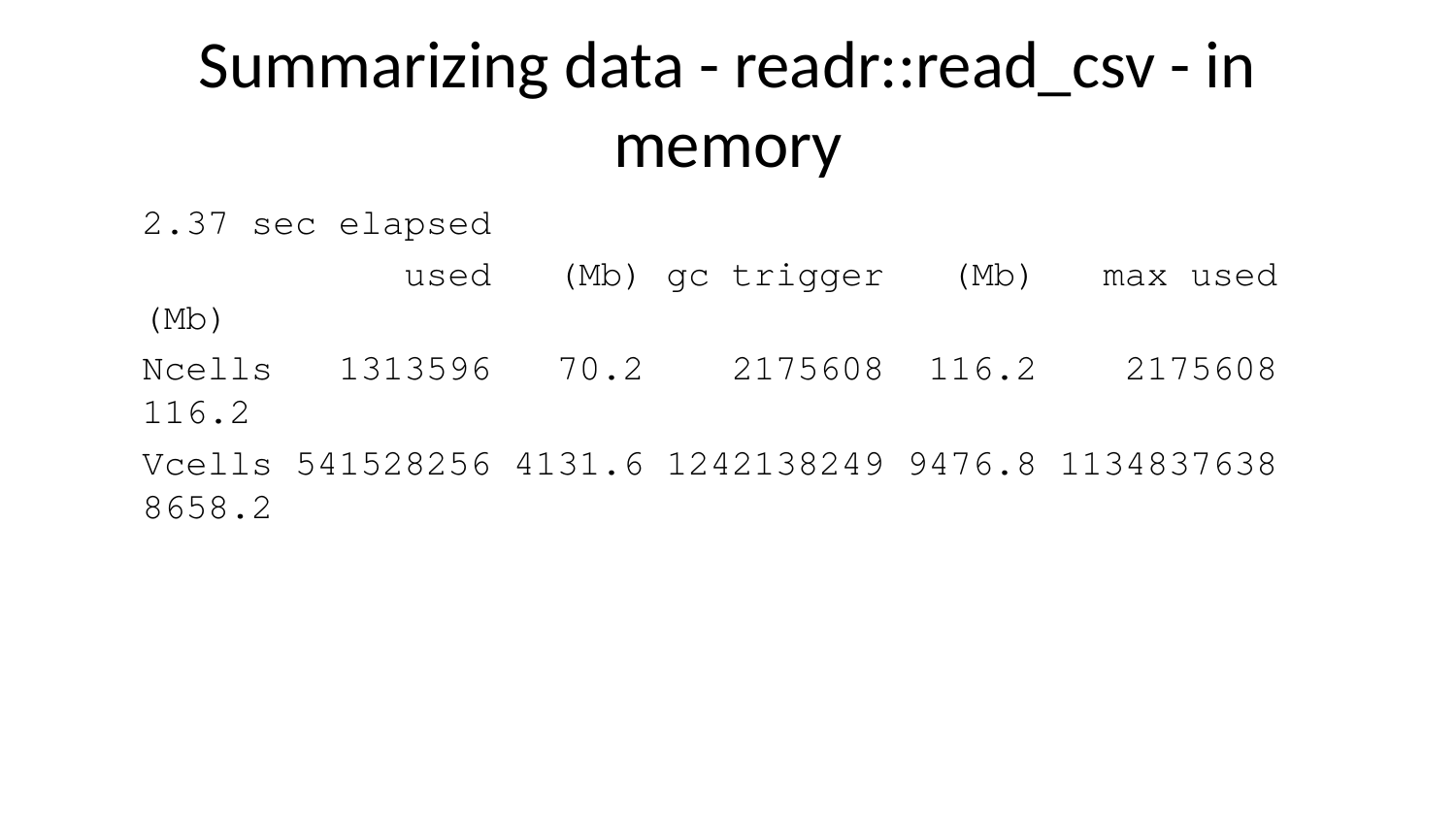

# Summarizing data - readr::read_csv - in memory
2.37 sec elapsed
            used   (Mb) gc trigger   (Mb)   max used   (Mb)
Ncells   1313596   70.2    2175608  116.2    2175608  116.2
Vcells 541528256 4131.6 1242138249 9476.8 1134837638 8658.2